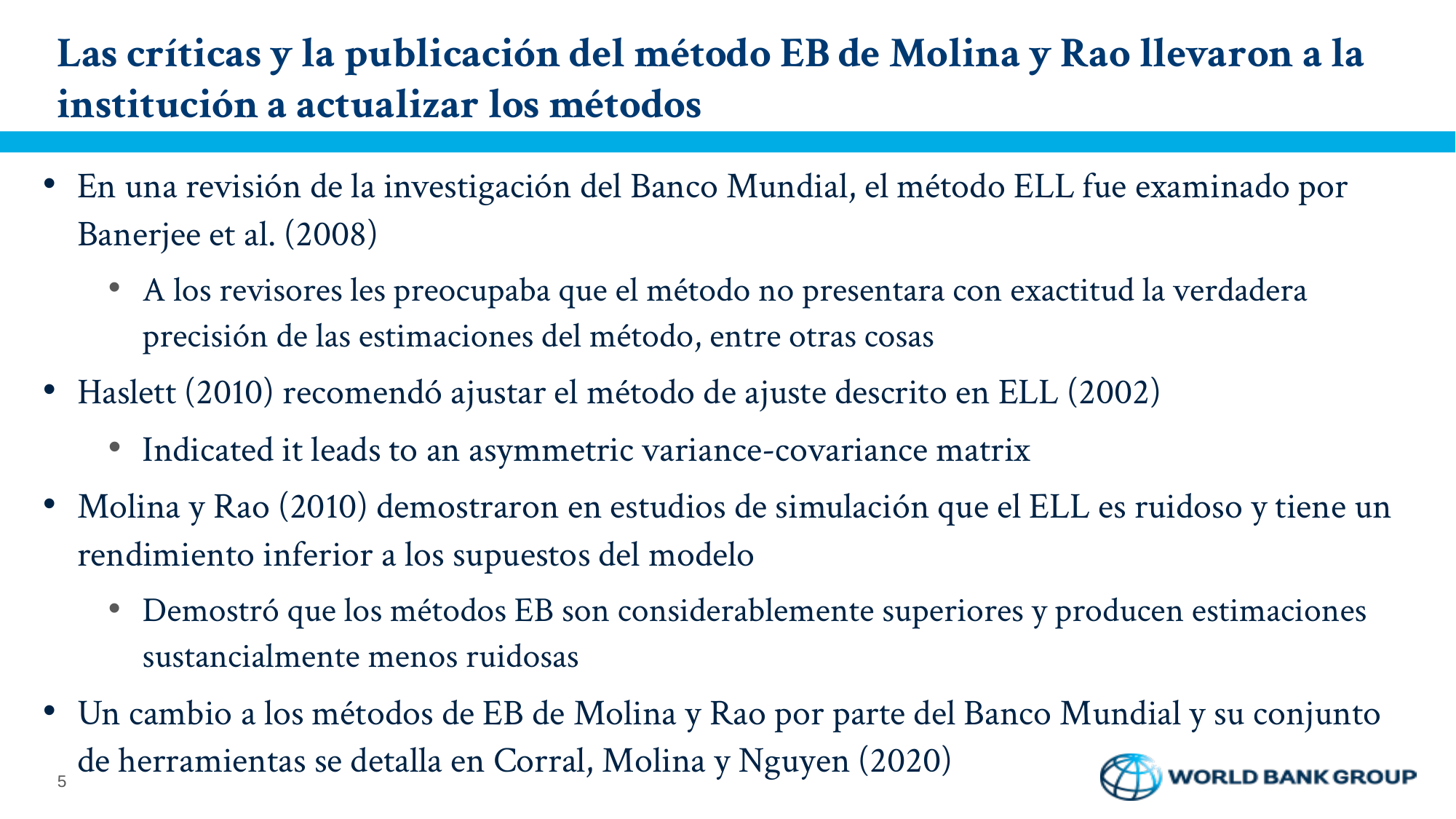

# Las críticas y la publicación del método EB de Molina y Rao llevaron a la institución a actualizar los métodos
En una revisión de la investigación del Banco Mundial, el método ELL fue examinado por Banerjee et al. (2008)
A los revisores les preocupaba que el método no presentara con exactitud la verdadera precisión de las estimaciones del método, entre otras cosas
Haslett (2010) recomendó ajustar el método de ajuste descrito en ELL (2002)
Indicated it leads to an asymmetric variance-covariance matrix
Molina y Rao (2010) demostraron en estudios de simulación que el ELL es ruidoso y tiene un rendimiento inferior a los supuestos del modelo
Demostró que los métodos EB son considerablemente superiores y producen estimaciones sustancialmente menos ruidosas
Un cambio a los métodos de EB de Molina y Rao por parte del Banco Mundial y su conjunto de herramientas se detalla en Corral, Molina y Nguyen (2020)
5